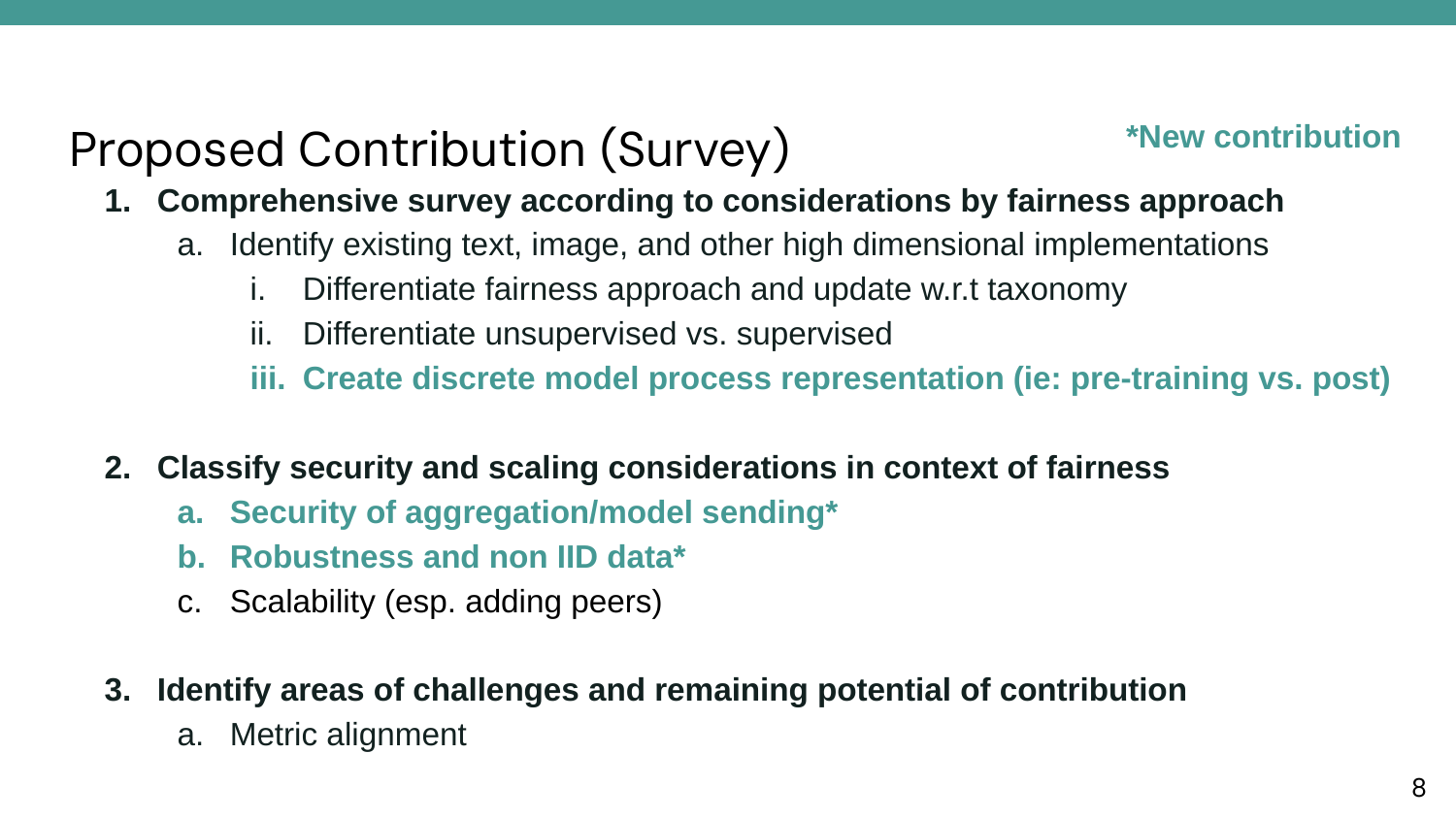

Proposed Contribution (Survey)
Comprehensive survey according to considerations by fairness approach
Identify existing text, image, and other high dimensional implementations
Differentiate fairness approach and update w.r.t taxonomy
Differentiate unsupervised vs. supervised
Create discrete model process representation (ie: pre-training vs. post)

Classify security and scaling considerations in context of fairness
Security of aggregation/model sending*
Robustness and non IID data*
Scalability (esp. adding peers)

Identify areas of challenges and remaining potential of contribution
Metric alignment

*New contribution
8